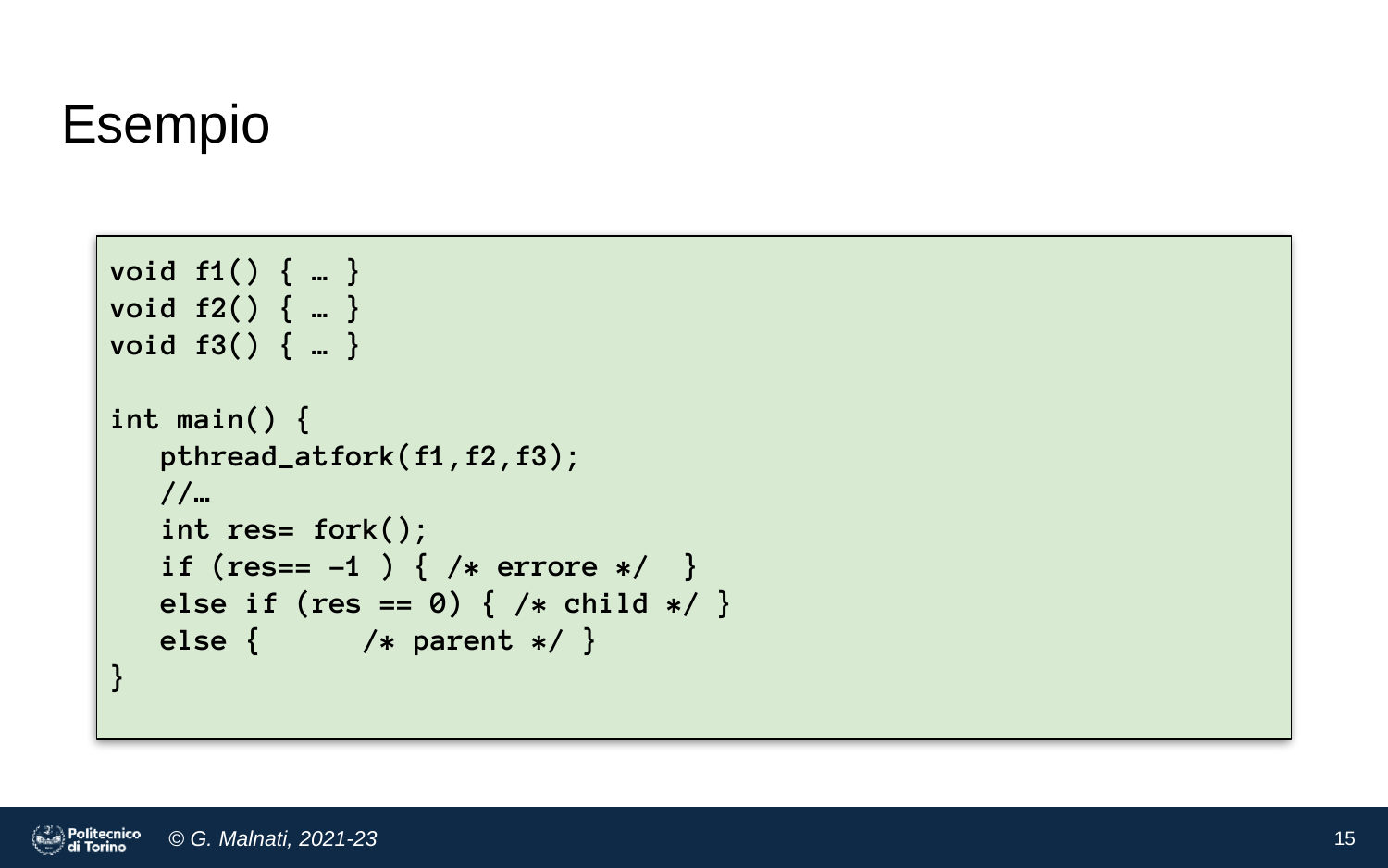

# Esempio
void f1() { … }
void f2() { … }
void f3() { … }

int main() {
   pthread_atfork(f1,f2,f3);
   //…
   int res= fork();
   if (res== -1 ) { /* errore */  }
   else if (res == 0) { /* child */ }
   else {      /* parent */ }
}

15